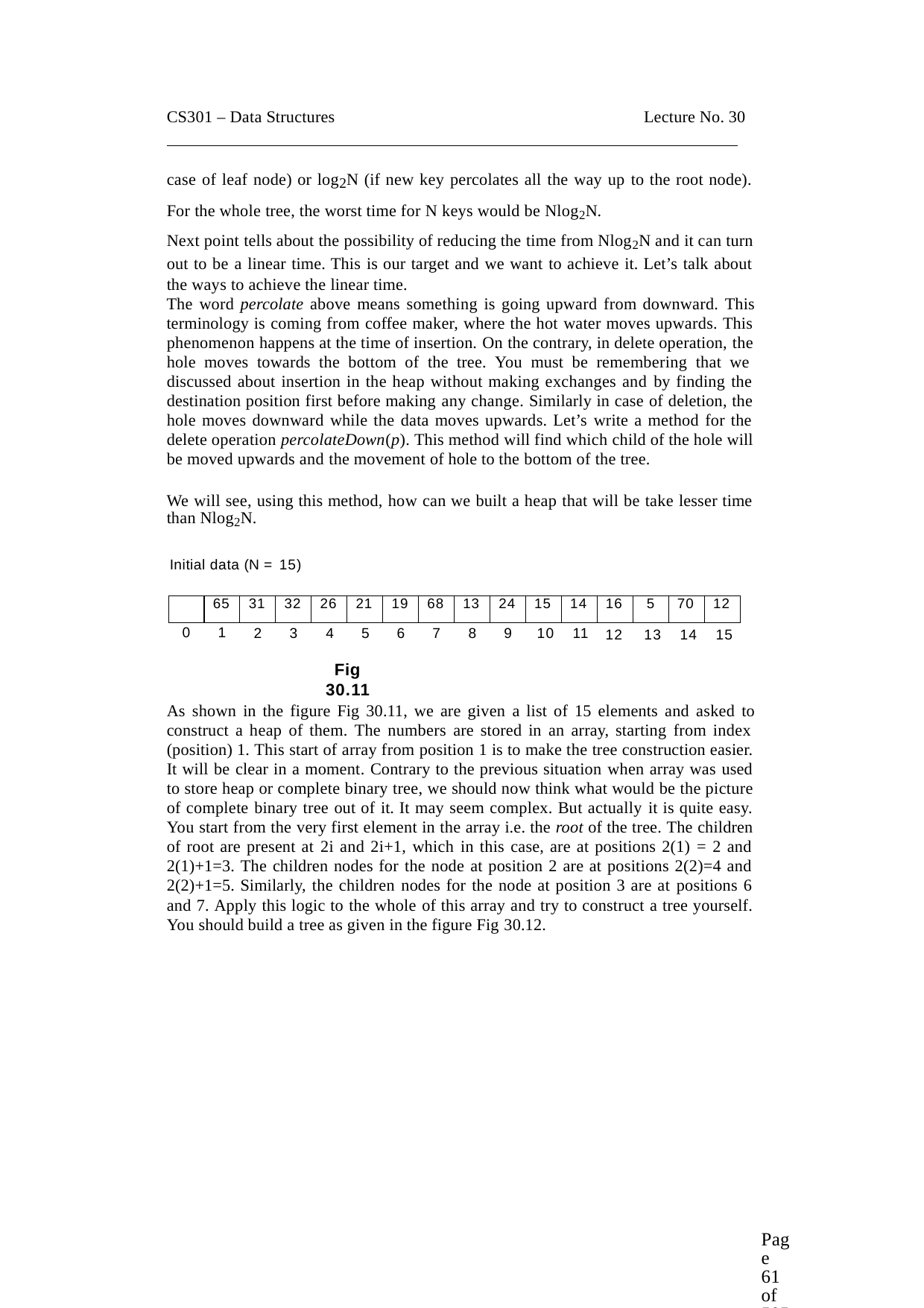

CS301 – Data Structures	Lecture No. 30

case of leaf node) or log2N (if new key percolates all the way up to the root node).  For the whole tree, the worst time for N keys would be Nlog2N.
Next point tells about the possibility of reducing the time from Nlog2N and it can turn  out to be a linear time. This is our target and we want to achieve it. Let’s talk about  the ways to achieve the linear time.
The word percolate above means something is going upward from downward. This
terminology is coming from coffee maker, where the hot water moves upwards. This  phenomenon happens at the time of insertion. On the contrary, in delete operation, the  hole moves towards the bottom of the tree. You must be remembering that we  discussed about insertion in the heap without making exchanges and by finding the  destination position first before making any change. Similarly in case of deletion, the  hole moves downward while the data moves upwards. Let’s write a method for the  delete operation percolateDown(p). This method will find which child of the hole will  be moved upwards and the movement of hole to the bottom of the tree.

We will see, using this method, how can we built a heap that will be take lesser time  than Nlog2N.

Initial data (N = 15)

|  | 65 | 31 | 32 | 26 | 21 | 19 | 68 | 13 | 24 | 15 | 14 | 16 | 5 | 70 | 12 |
| --- | --- | --- | --- | --- | --- | --- | --- | --- | --- | --- | --- | --- | --- | --- | --- |
0
1
2
3
4	5

Fig 30.11
6
7
8
9	10	11
12	13	14	15
As shown in the figure Fig 30.11, we are given a list of 15 elements and asked to
construct a heap of them. The numbers are stored in an array, starting from index  (position) 1. This start of array from position 1 is to make the tree construction easier.  It will be clear in a moment. Contrary to the previous situation when array was used  to store heap or complete binary tree, we should now think what would be the picture  of complete binary tree out of it. It may seem complex. But actually it is quite easy.  You start from the very first element in the array i.e. the root of the tree. The children  of root are present at 2i and 2i+1, which in this case, are at positions 2(1) = 2 and  2(1)+1=3. The children nodes for the node at position 2 are at positions 2(2)=4 and  2(2)+1=5. Similarly, the children nodes for the node at position 3 are at positions 6  and 7. Apply this logic to the whole of this array and try to construct a tree yourself.  You should build a tree as given in the figure Fig 30.12.
Page 61 of 505